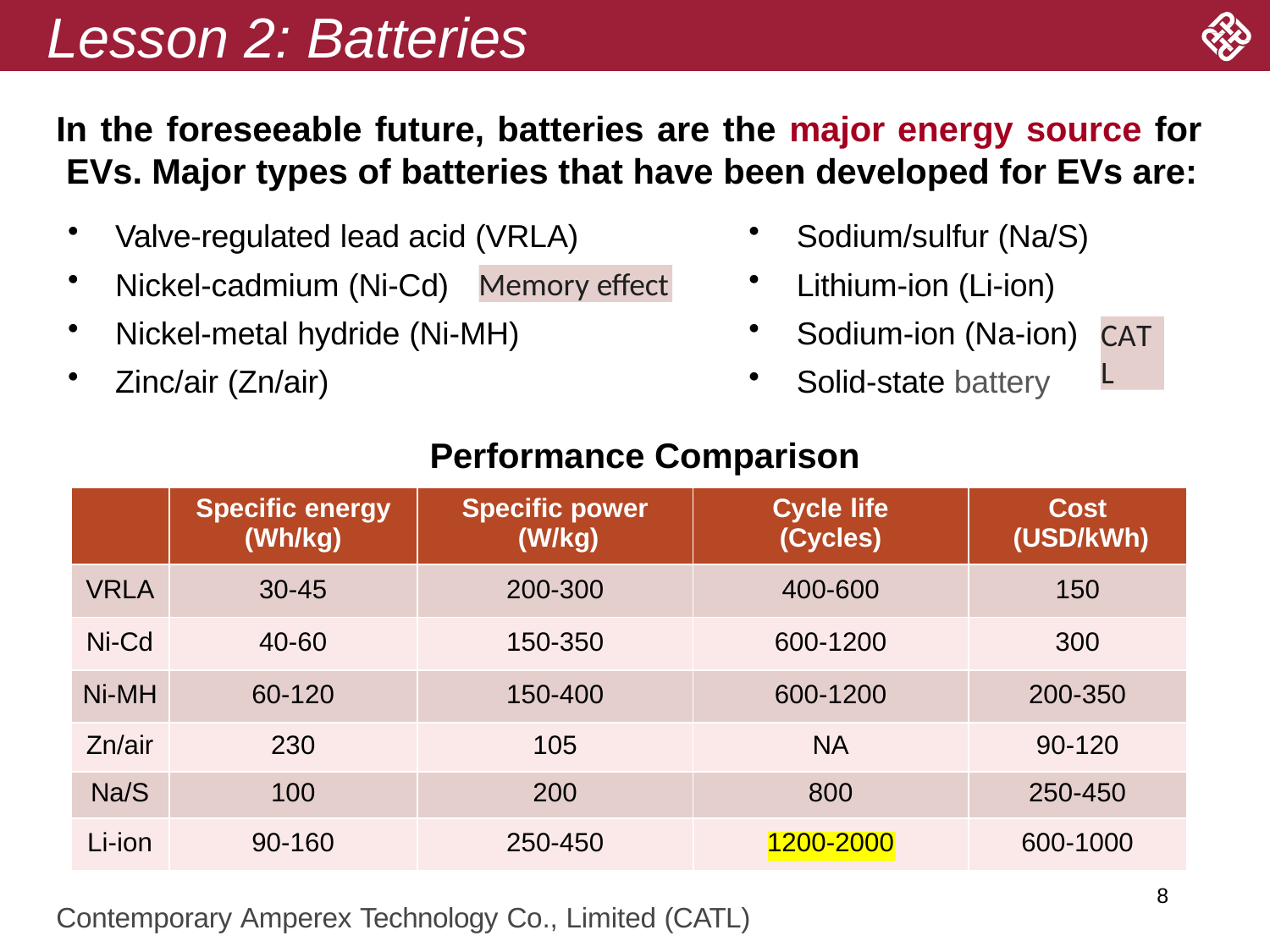

# Lesson 2: Batteries
In the foreseeable future, batteries are the major energy source for  EVs. Major types of batteries that have been developed for EVs are:
Valve-regulated lead acid (VRLA)
Nickel-cadmium (Ni-Cd)
Nickel-metal hydride (Ni-MH)
Zinc/air (Zn/air)
Sodium/sulfur (Na/S)
Lithium-ion (Li-ion)
Sodium-ion (Na-ion)
Solid-state battery
Memory effect
CATL
Performance Comparison
|  | Specific energy (Wh/kg) | Specific power (W/kg) | Cycle life (Cycles) | Cost (USD/kWh) |
| --- | --- | --- | --- | --- |
| VRLA | 30-45 | 200-300 | 400-600 | 150 |
| Ni-Cd | 40-60 | 150-350 | 600-1200 | 300 |
| Ni-MH | 60-120 | 150-400 | 600-1200 | 200-350 |
| Zn/air | 230 | 105 | NA | 90-120 |
| Na/S | 100 | 200 | 800 | 250-450 |
| Li-ion | 90-160 | 250-450 | 1200-2000 | 600-1000 |

8
Contemporary Amperex Technology Co., Limited (CATL)